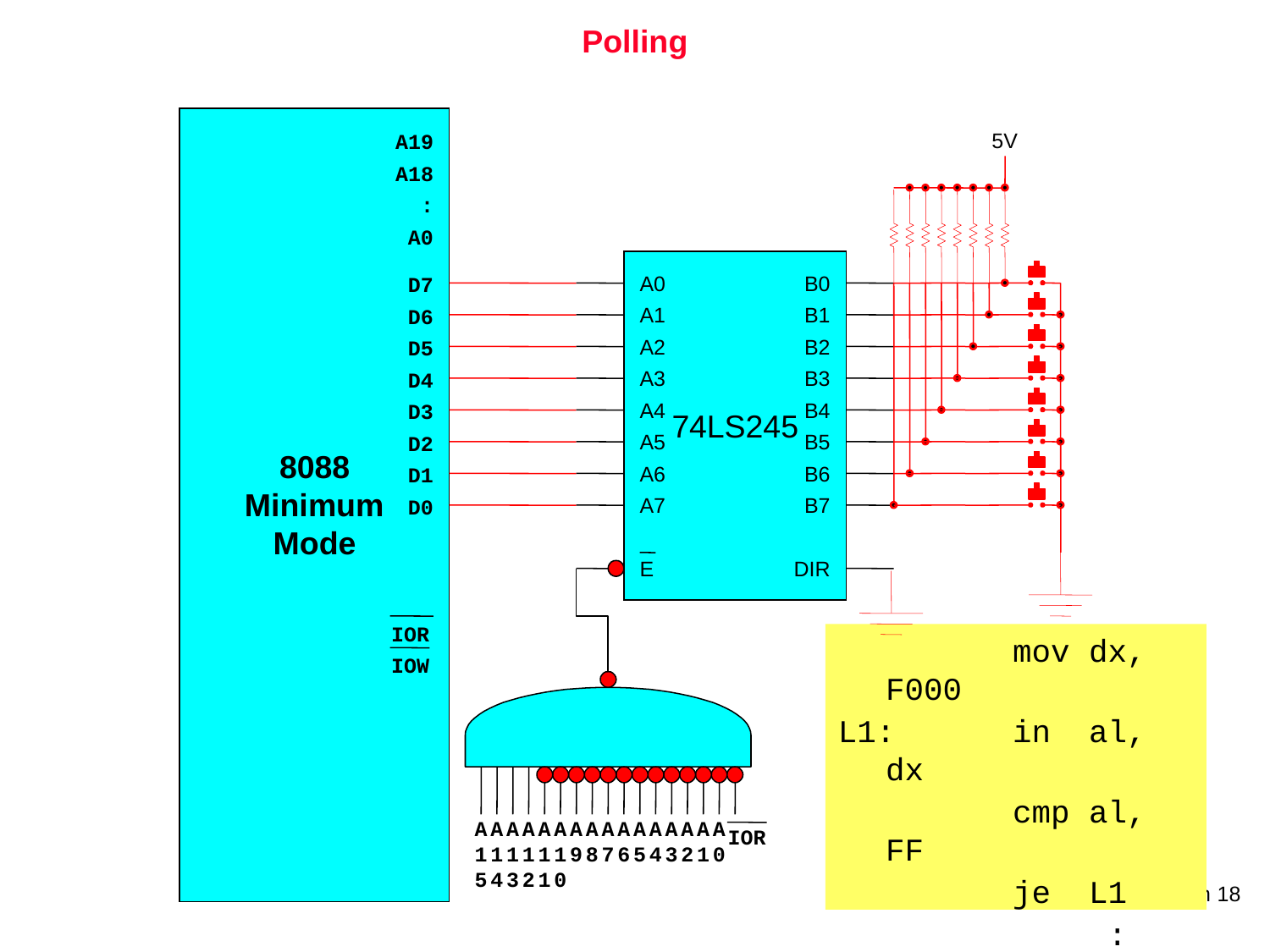

# Polling

A19

A18

:

A0

A0
B0
D7

A1
B1
D6

A2
B2
D5

A3
B3
D4

A4
B4
D3
74LS245

A5
B5
D2

8088

A6
B6
D1

Minimum

A7
B7
D0

Mode

E
DIR

IOR

IOW

A
A
A
A
A
A
A
A
A
A
A
A
A
A
A
A

IOR
1
1
1
1
1
1
9
8
7
6
5
4
3
2
1
0
5
4
3
2
1
0
5V

		mov dx, F000
L1:	in  al, dx
		cmp al, FF
		je  L1
		     :
		     :